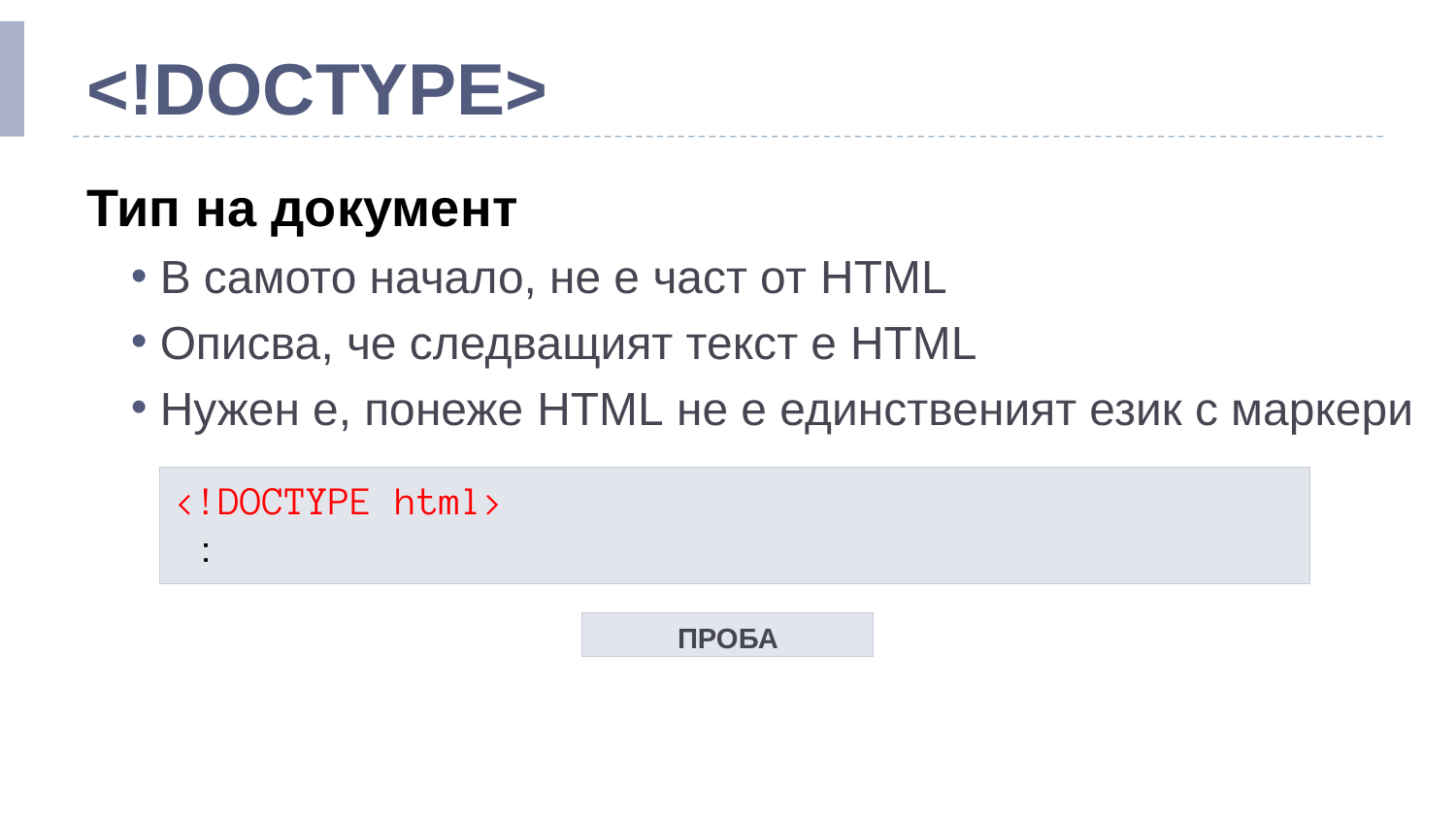

# <!DOCTYPE>
Тип на документ
В самото начало, не е част от HTML
Описва, че следващият текст е HTML
Нужен е, понеже HTML не е единственият език с маркери
<!DOCTYPE html>
 :
ПРОБА